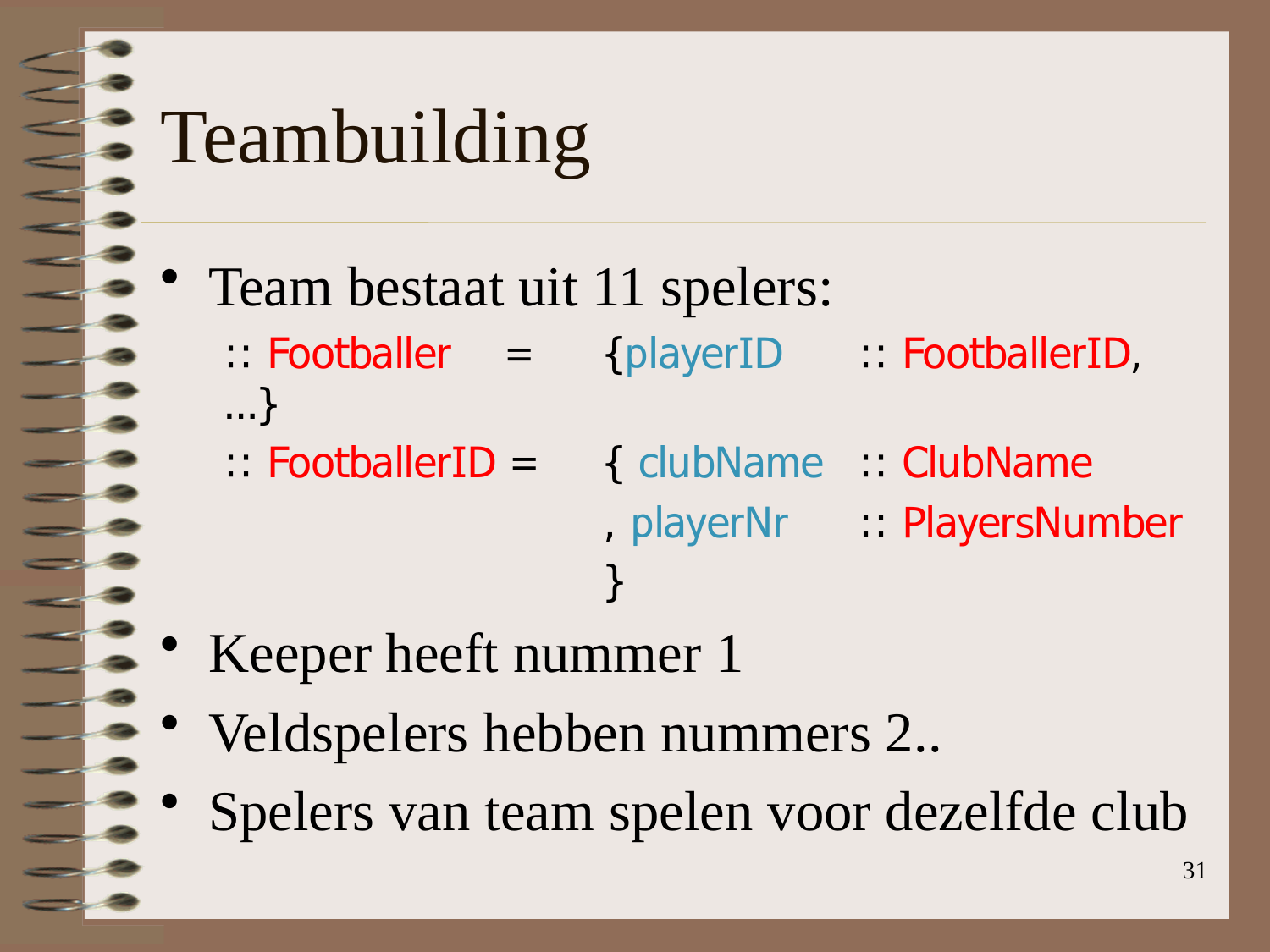

# Teambuilding
Team bestaat uit 11 spelers:
:: Footballer    =	{playerID	:: FootballerID, …}
:: FootballerID =	{ clubName	:: ClubName
			, playerNr	:: PlayersNumber
			}
Keeper heeft nummer 1
Veldspelers hebben nummers 2..
Spelers van team spelen voor dezelfde club
31